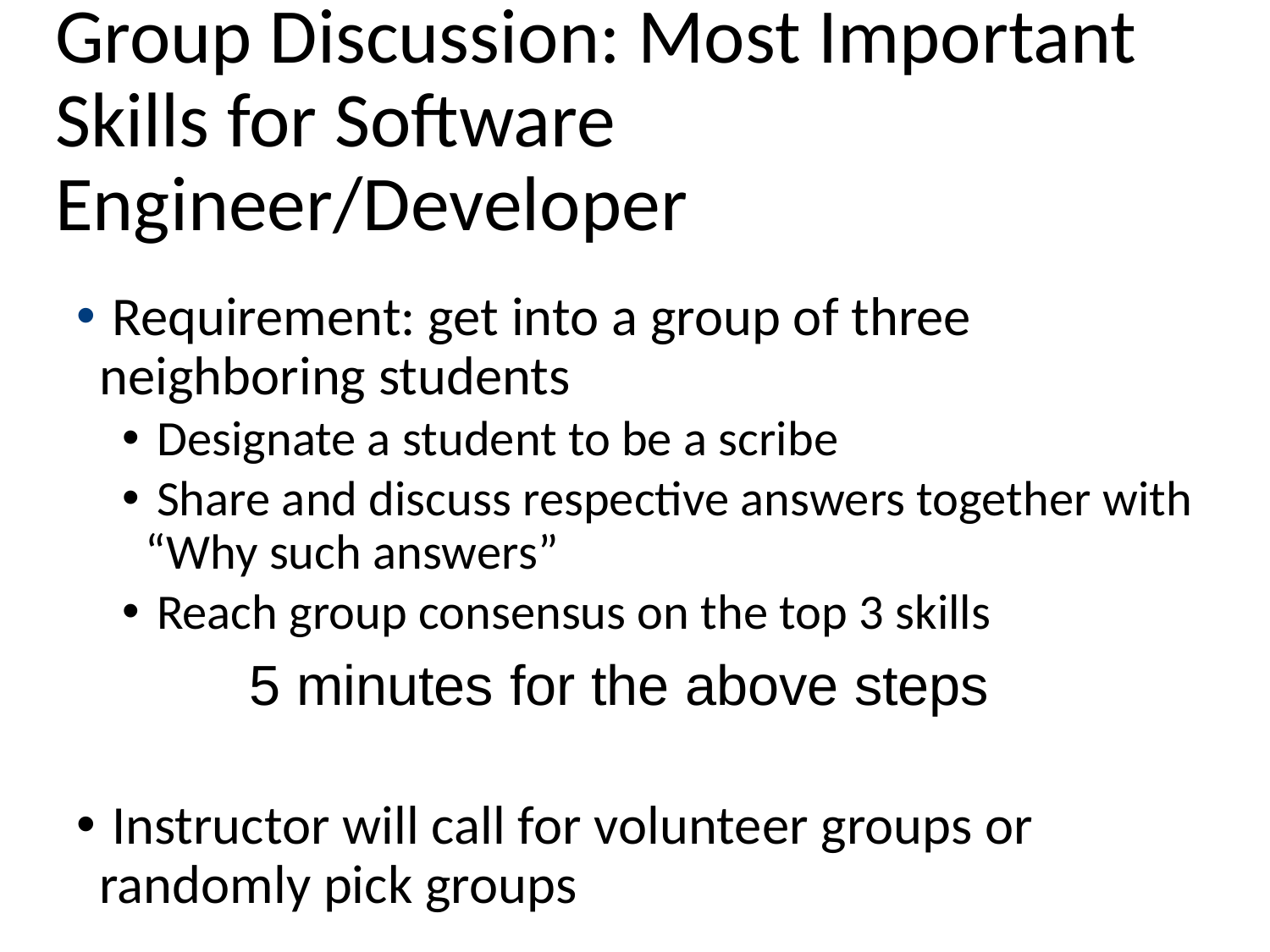

# Group Discussion: Most Important Skills for Software Engineer/Developer
 Requirement: get into a group of three neighboring students
 Designate a student to be a scribe
 Share and discuss respective answers together with “Why such answers”
 Reach group consensus on the top 3 skills

 Instructor will call for volunteer groups or randomly pick groups

5 minutes for the above steps